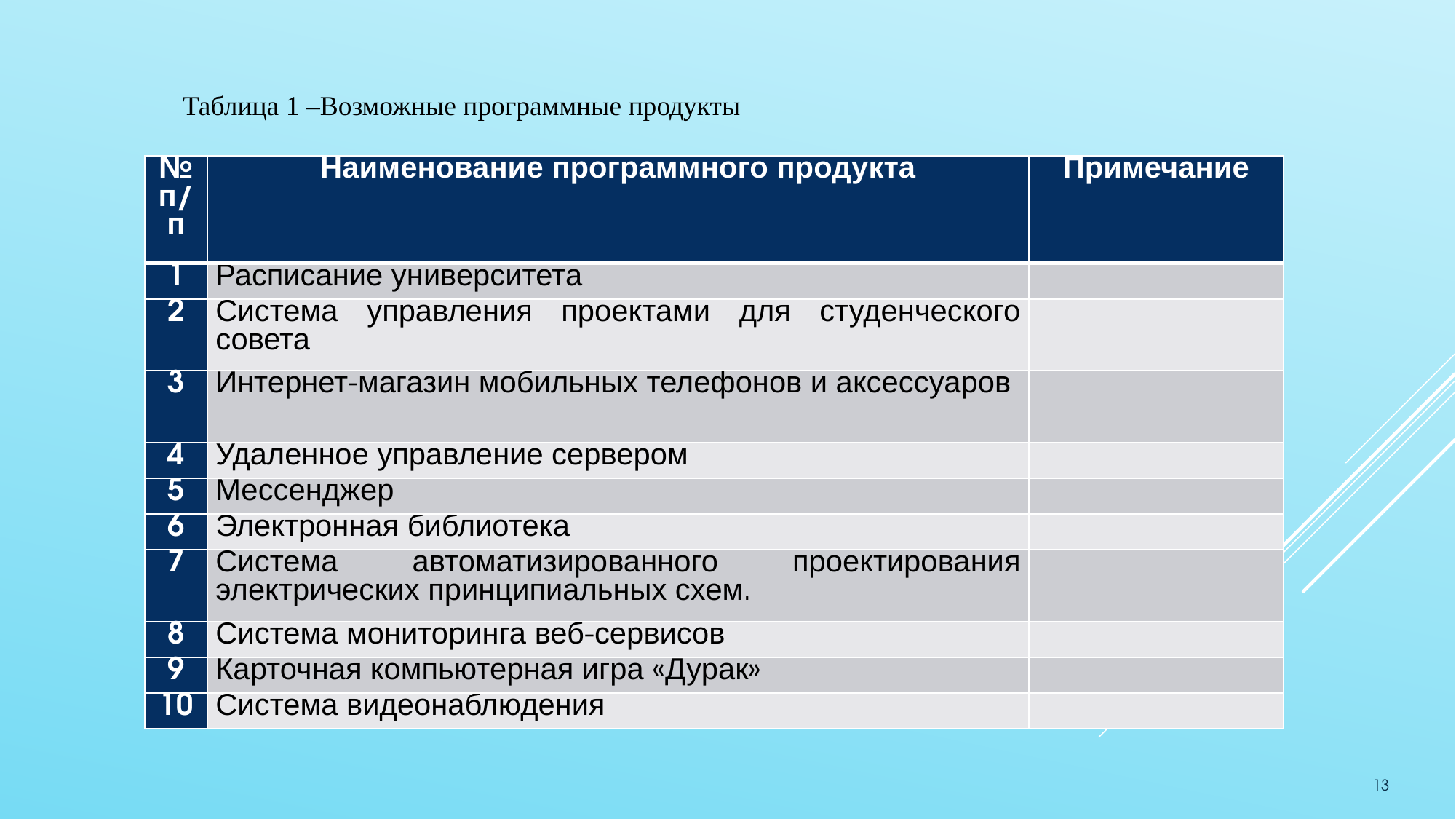

Таблица 1 –Возможные программные продукты
| № п/п | Наименование программного продукта | Примечание |
| --- | --- | --- |
| 1 | Расписание университета |  |
| 2 | Система управления проектами для студенческого совета |  |
| 3 | Интернет-магазин мобильных телефонов и аксессуаров |  |
| 4 | Удаленное управление сервером |  |
| 5 | Мессенджер |  |
| 6 | Электронная библиотека |  |
| 7 | Система автоматизированного проектирования электрических принципиальных схем. |  |
| 8 | Система мониторинга веб-сервисов |  |
| 9 | Карточная компьютерная игра «Дурак» |  |
| 10 | Система видеонаблюдения |  |

13